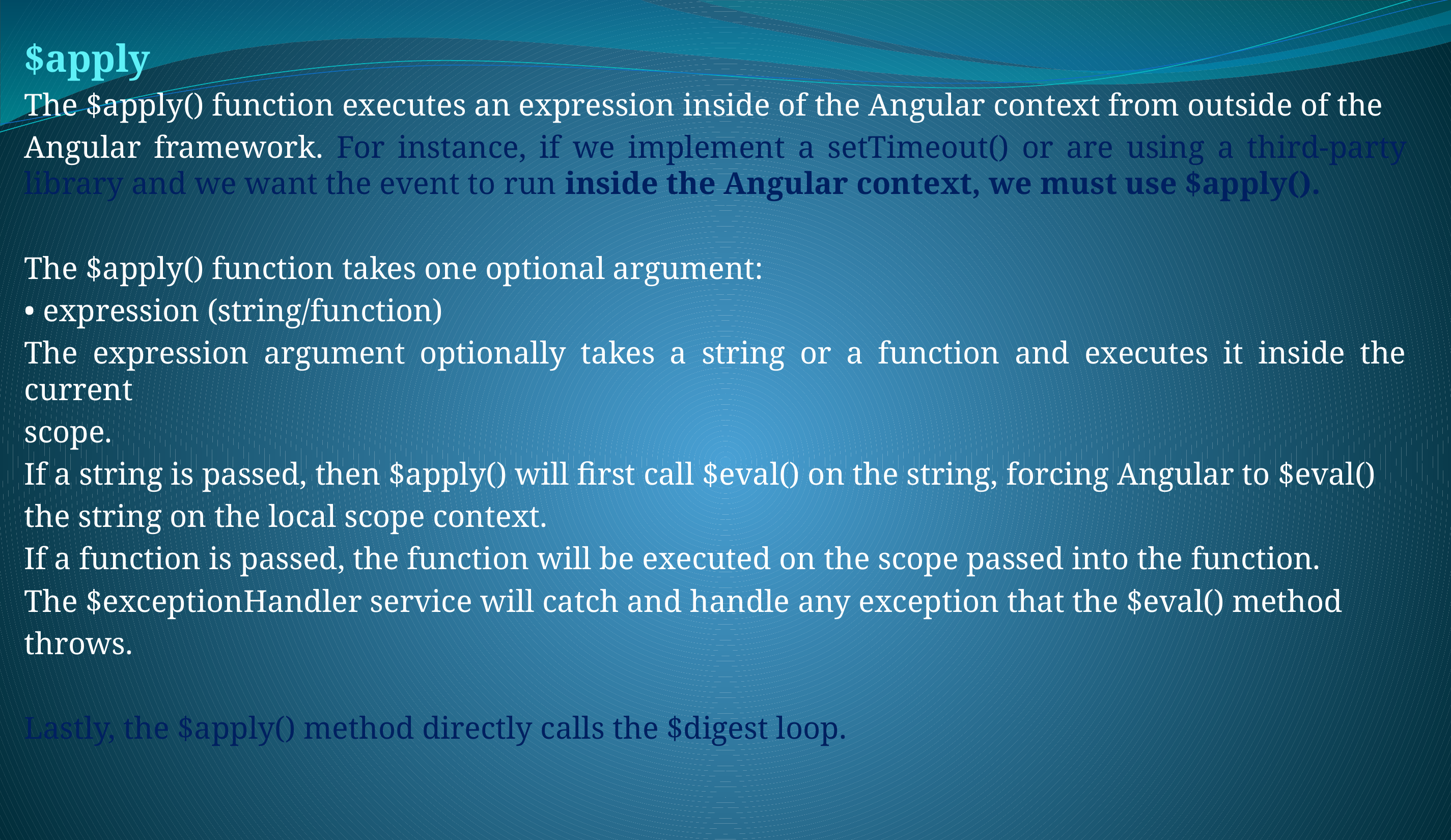

$apply
The $apply() function executes an expression inside of the Angular context from outside of the
Angular framework. For instance, if we implement a setTimeout() or are using a third-party library and we want the event to run inside the Angular context, we must use $apply().

The $apply() function takes one optional argument:
• expression (string/function)
The expression argument optionally takes a string or a function and executes it inside the current
scope.
If a string is passed, then $apply() will first call $eval() on the string, forcing Angular to $eval()
the string on the local scope context.
If a function is passed, the function will be executed on the scope passed into the function.
The $exceptionHandler service will catch and handle any exception that the $eval() method
throws.

Lastly, the $apply() method directly calls the $digest loop.